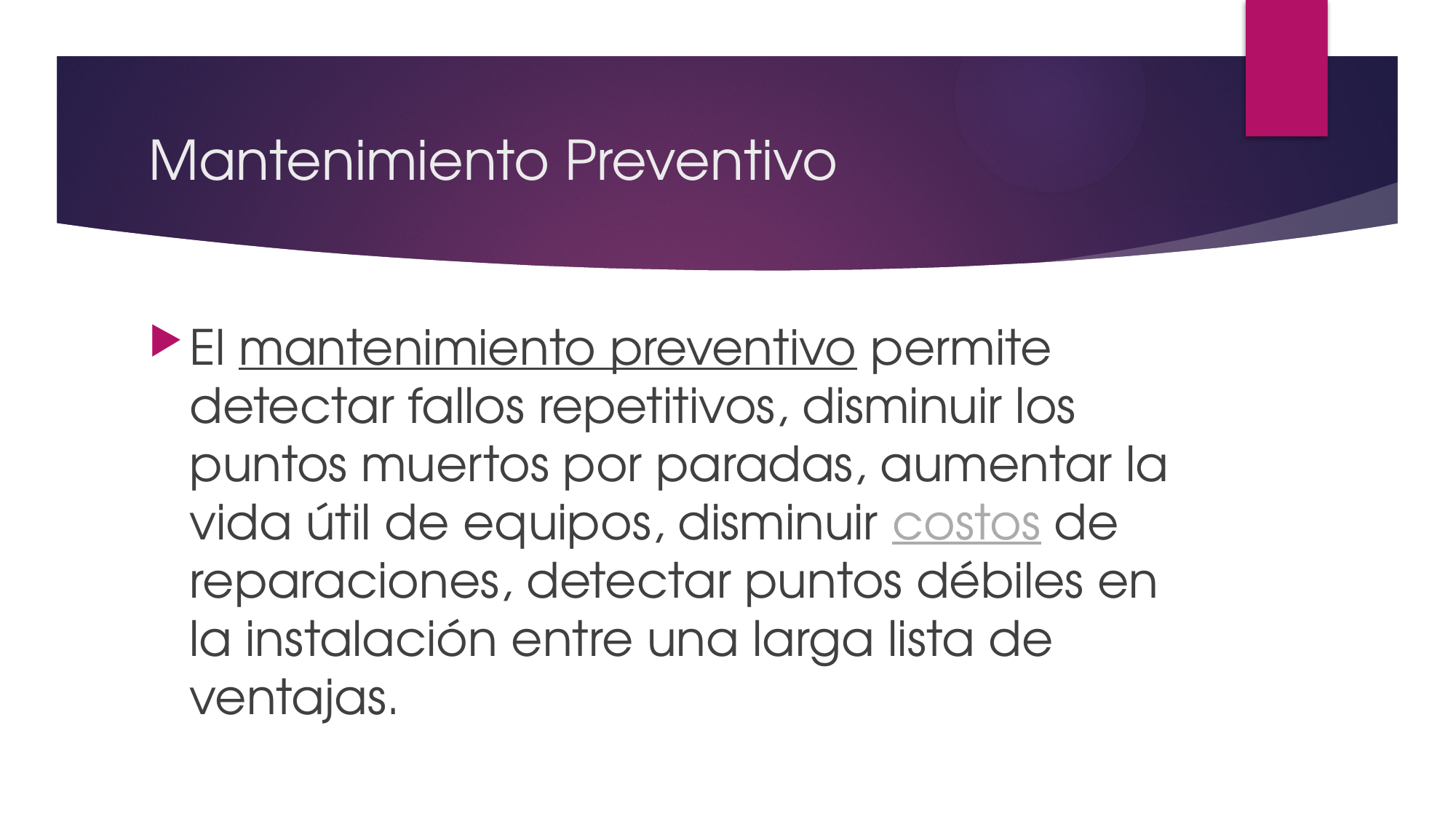

# Mantenimiento Preventivo
El mantenimiento preventivo permite detectar fallos repetitivos, disminuir los puntos muertos por paradas, aumentar la vida útil de equipos, disminuir costos de reparaciones, detectar puntos débiles en la instalación entre una larga lista de ventajas.